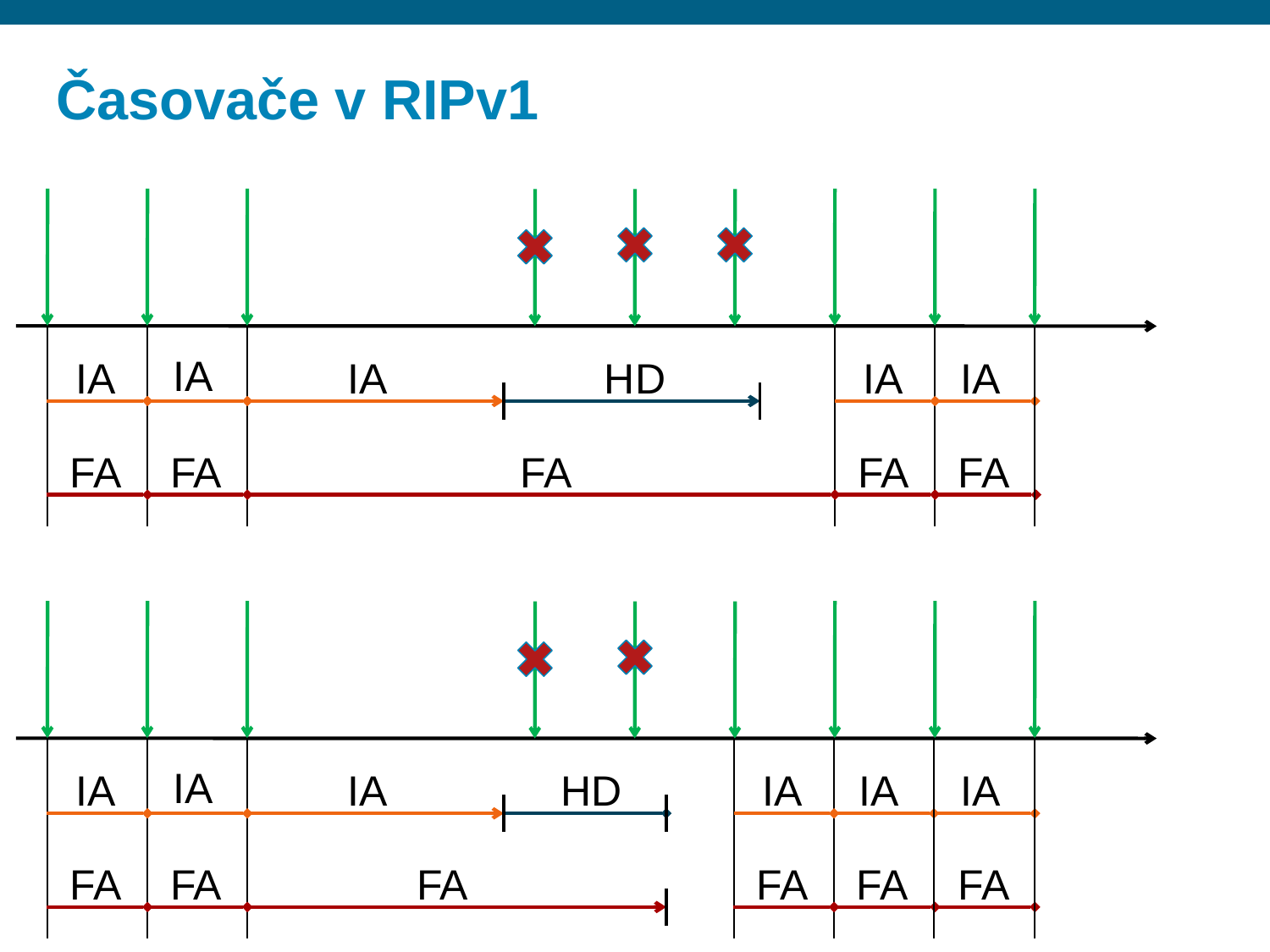

# Časovače v RIPv1

IA
IA
IA
HD
IA
IA
FA
FA
FA
FA
FA

IA
IA
IA
HD
IA
IA
IA
FA
FA
FA
FA
FA
FA